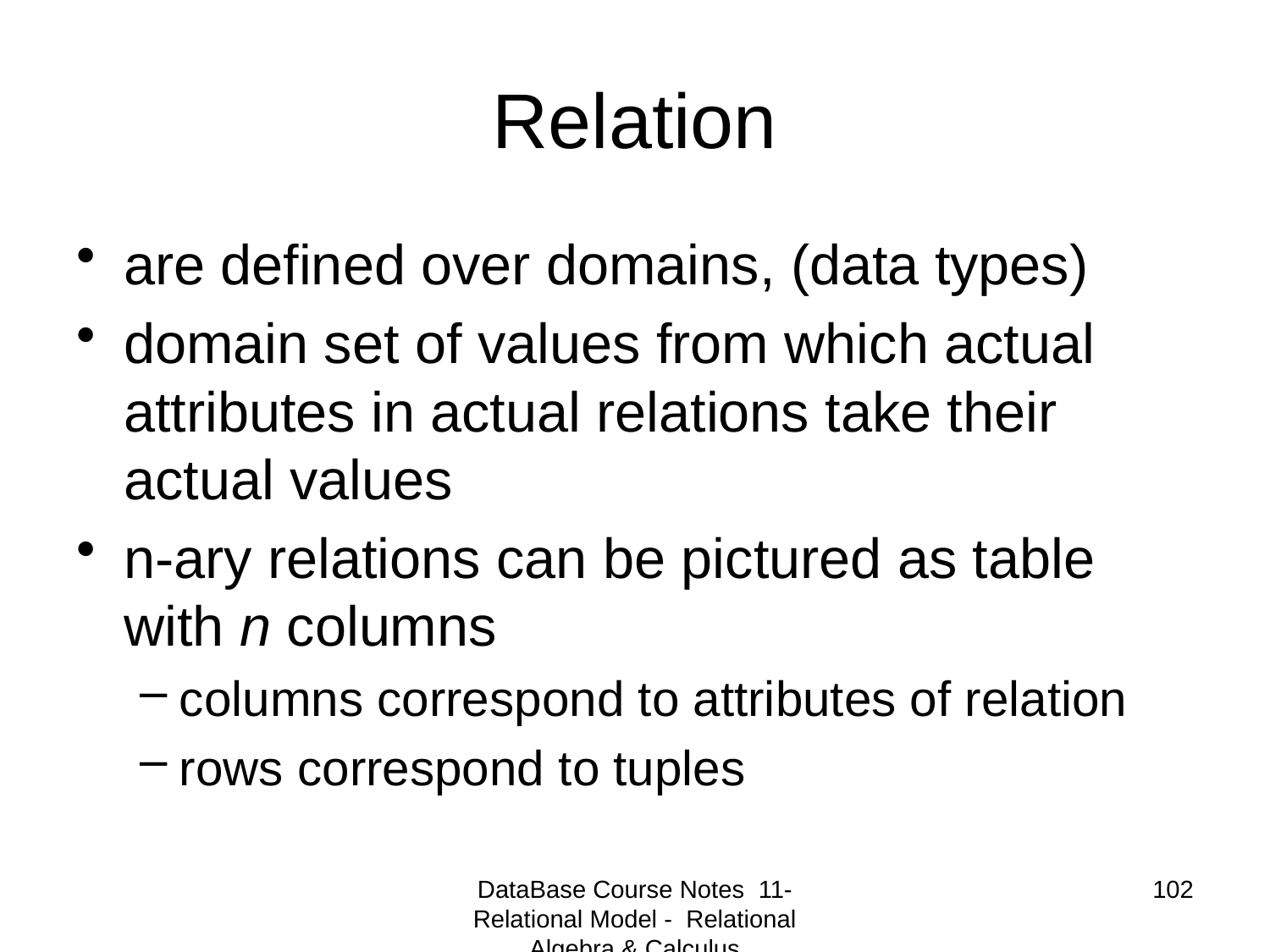

# Relation
are defined over domains, (data types)
domain set of values from which actual attributes in actual relations take their actual values
n-ary relations can be pictured as table with n columns
columns correspond to attributes of relation
rows correspond to tuples
DataBase Course Notes  11- Relational Model -  Relational Algebra & Calculus
102